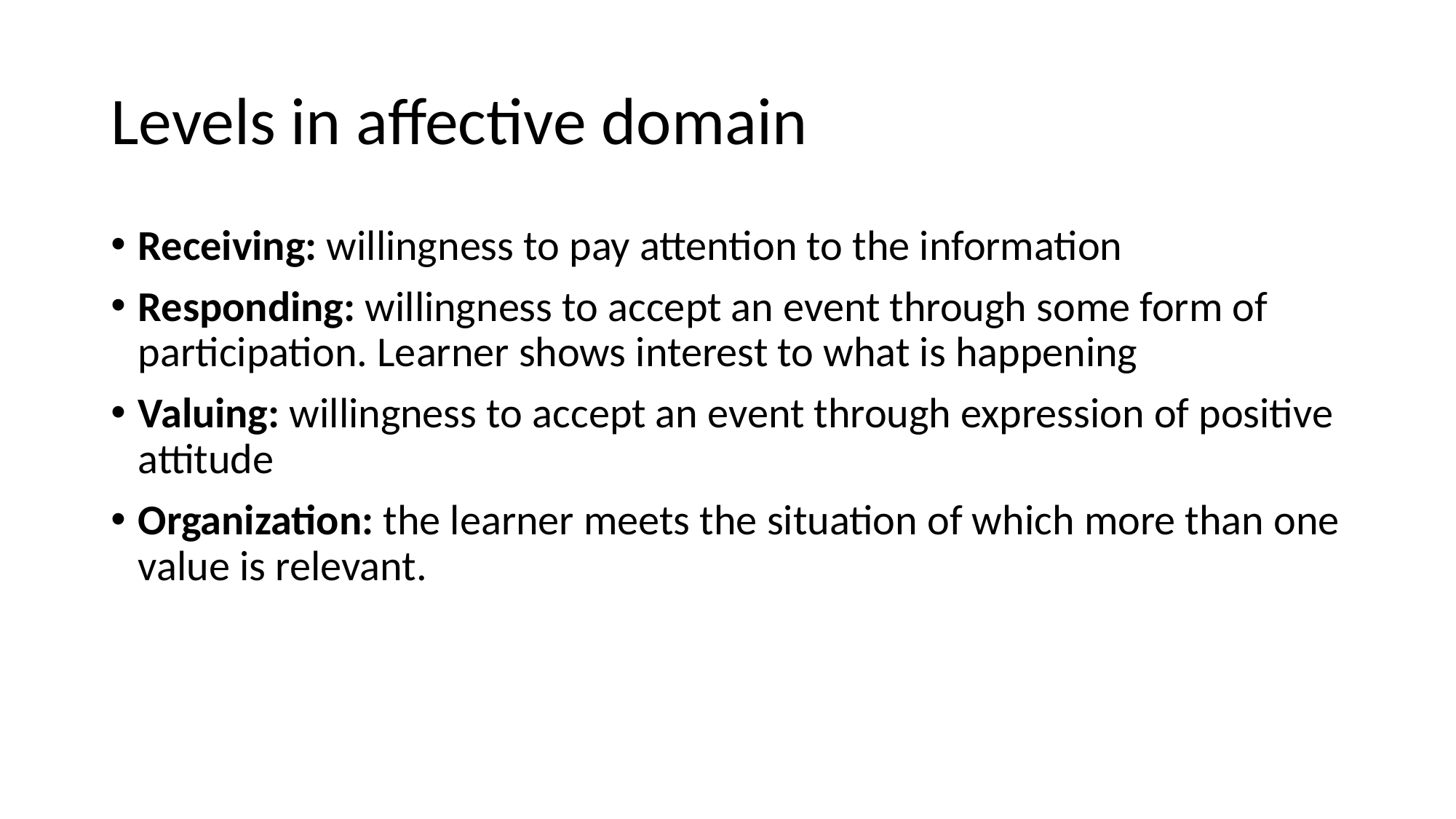

# Levels in affective domain
Receiving: willingness to pay attention to the information
Responding: willingness to accept an event through some form of participation. Learner shows interest to what is happening
Valuing: willingness to accept an event through expression of positive attitude
Organization: the learner meets the situation of which more than one value is relevant.